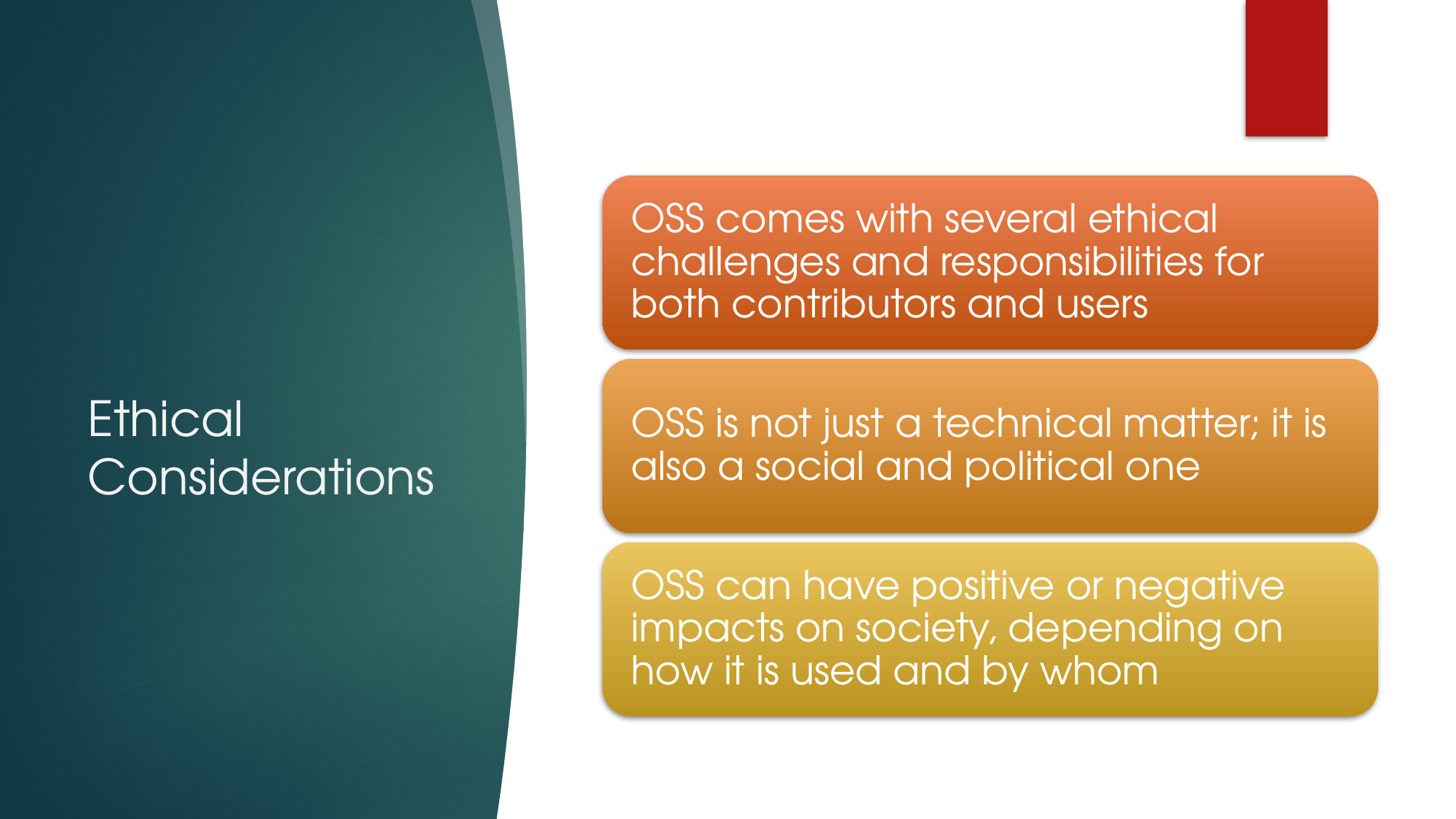

# Ethical Considerations
OSS comes with several ethical challenges and responsibilities for both contributors and users
OSS is not just a technical matter; it is also a social and political one
OSS can have positive or negative impacts on society, depending on how it is used and by whom